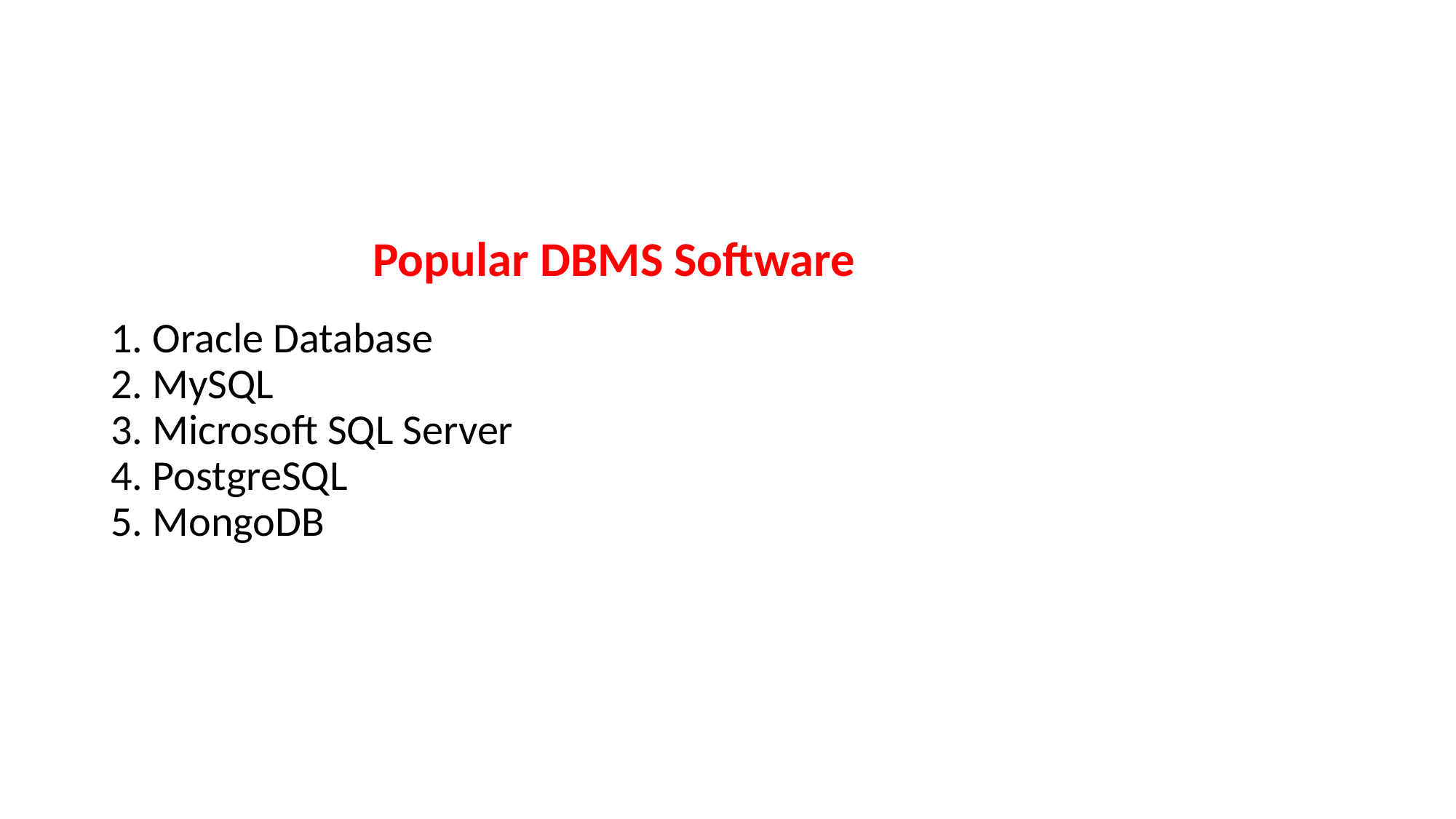

# Popular DBMS Software 1. Oracle Database 2. MySQL 3. Microsoft SQL Server 4. PostgreSQL 5. MongoDB